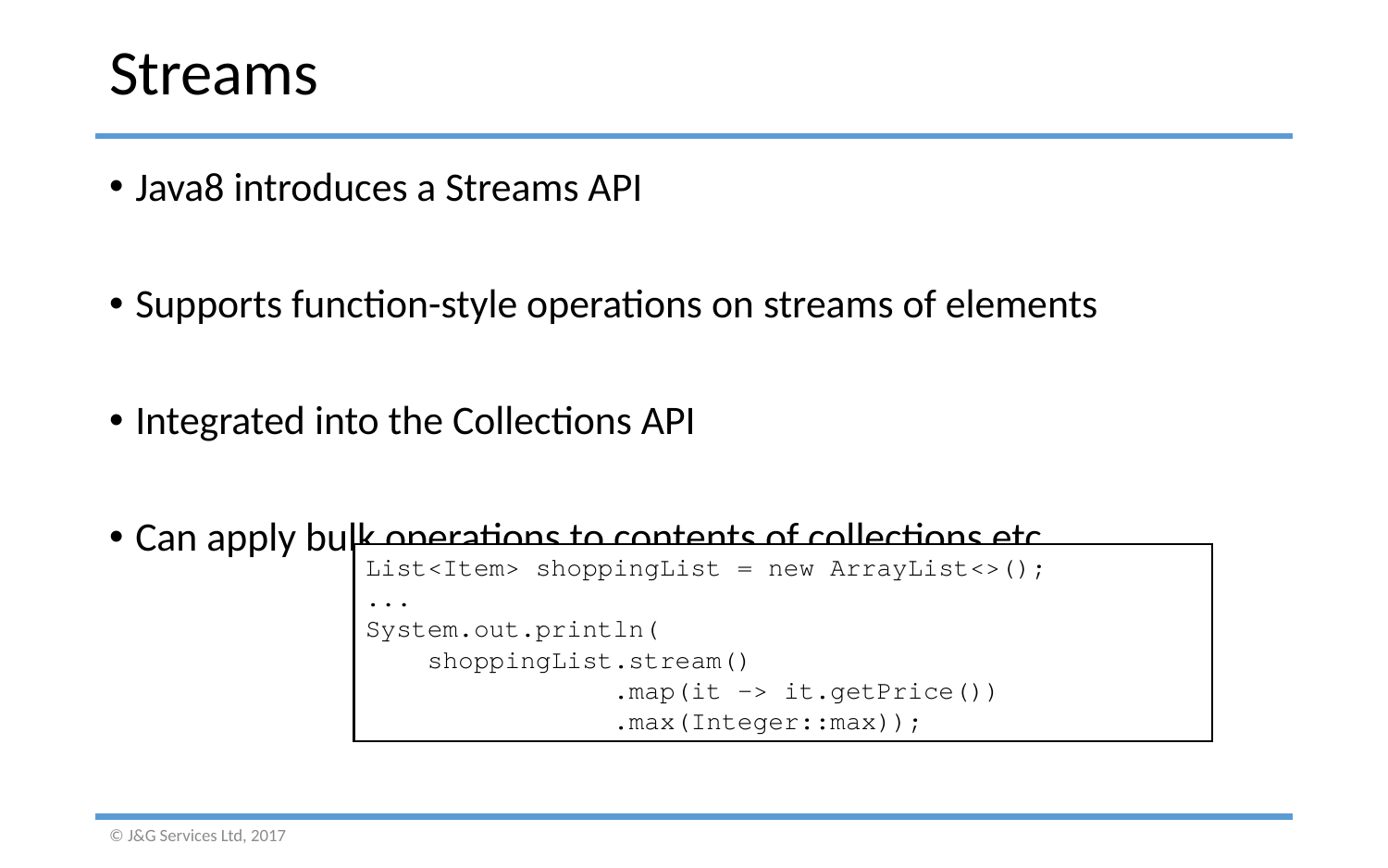

# Streams
Java8 introduces a Streams API

Supports function-style operations on streams of elements

Integrated into the Collections API

Can apply bulk operations to contents of collections etc.
List<Item> shoppingList = new ArrayList<>();
...
System.out.println(
    shoppingList.stream()
                .map(it -> it.getPrice())
                .max(Integer::max));